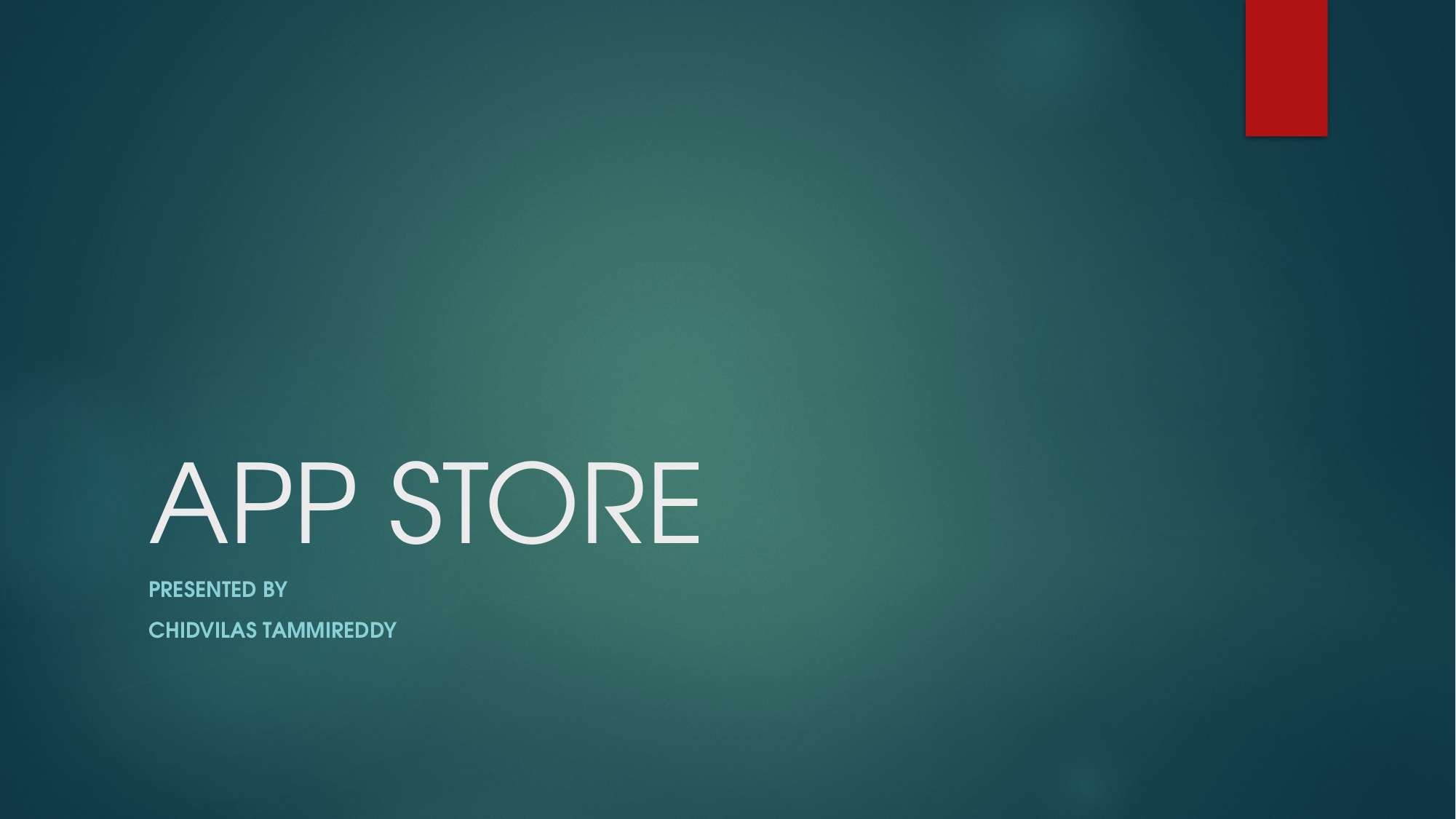

# APP STORE
Presented by
Chidvilas Tammireddy